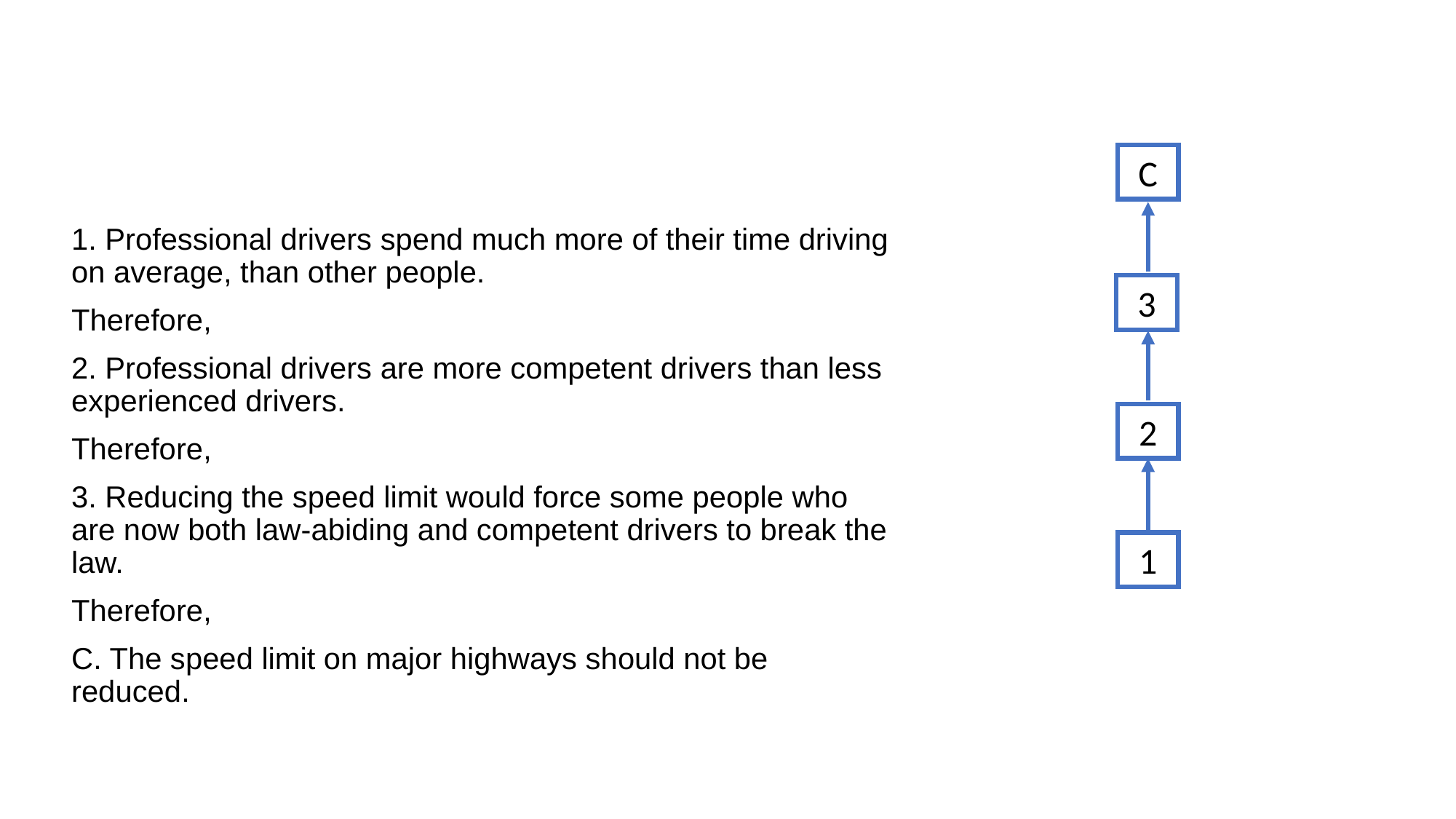

#
C
1. Professional drivers spend much more of their time driving on average, than other people.
Therefore,
2. Professional drivers are more competent drivers than less experienced drivers.
Therefore,
3. Reducing the speed limit would force some people who are now both law-abiding and competent drivers to break the law.
Therefore,
C. The speed limit on major highways should not be reduced.
3
2
1